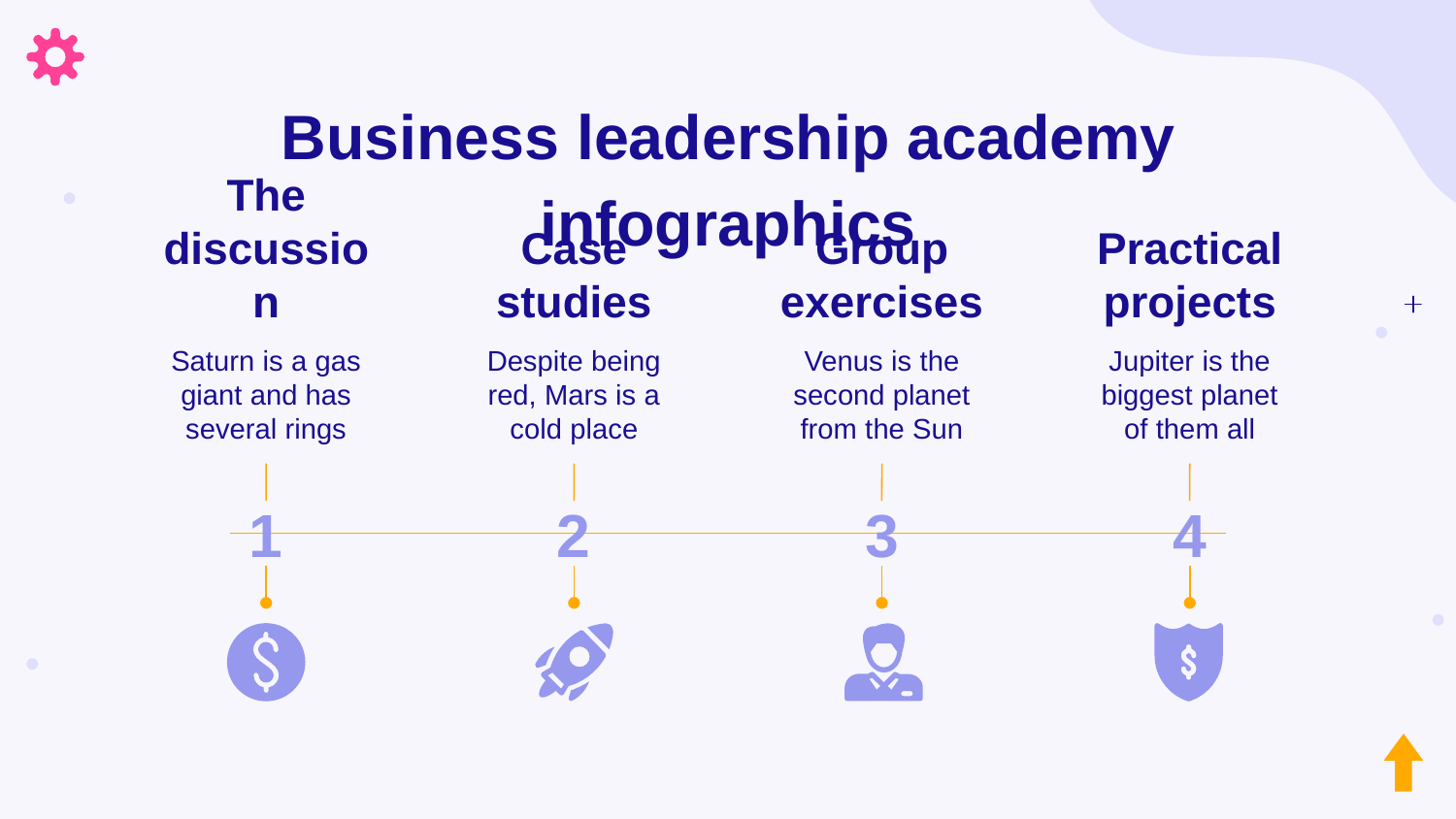

# Business leadership academy infographics
The discussion
Case studies
Group exercises
Practical projects
Saturn is a gas giant and has several rings
Despite being red, Mars is a cold place
Venus is the second planet from the Sun
Jupiter is the biggest planet of them all
1
2
3
4